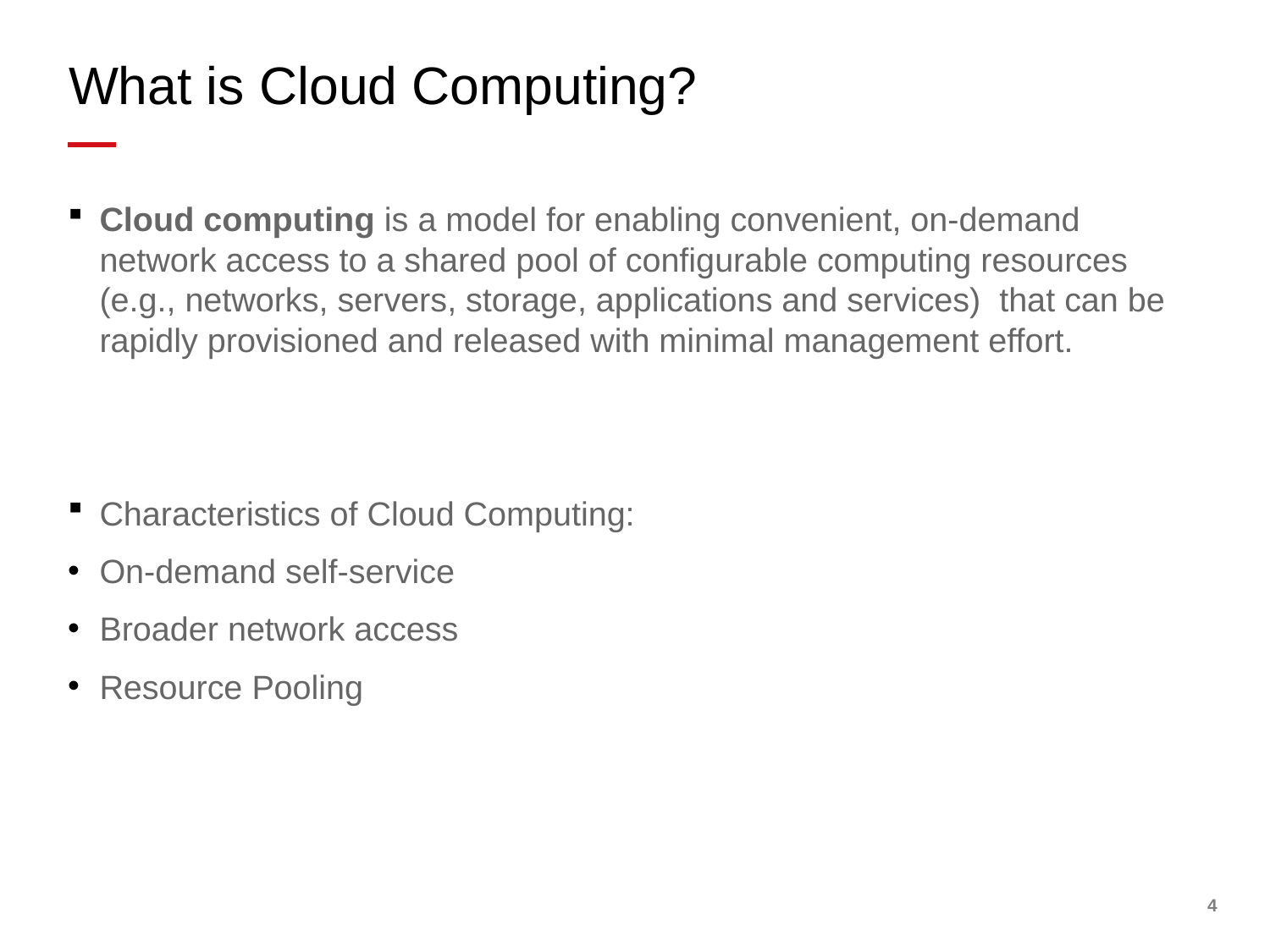

# What is Cloud Computing?
Cloud computing is a model for enabling convenient, on-demand network access to a shared pool of configurable computing resources (e.g., networks, servers, storage, applications and services)  that can be rapidly provisioned and released with minimal management effort.

Characteristics of Cloud Computing:
On-demand self-service
Broader network access
Resource Pooling